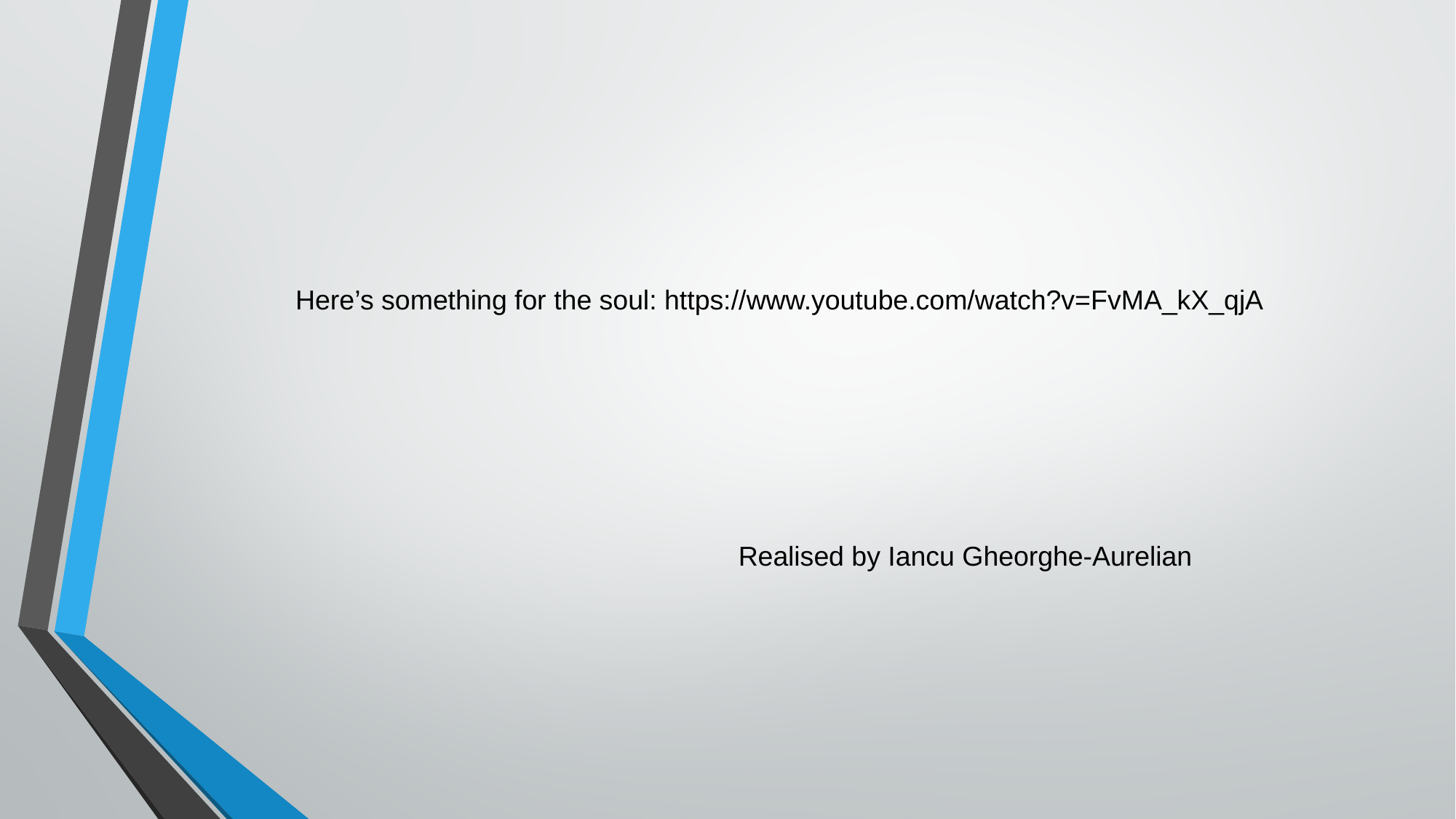

Here’s something for the soul: https://www.youtube.com/watch?v=FvMA_kX_qjA
Realised by Iancu Gheorghe-Aurelian